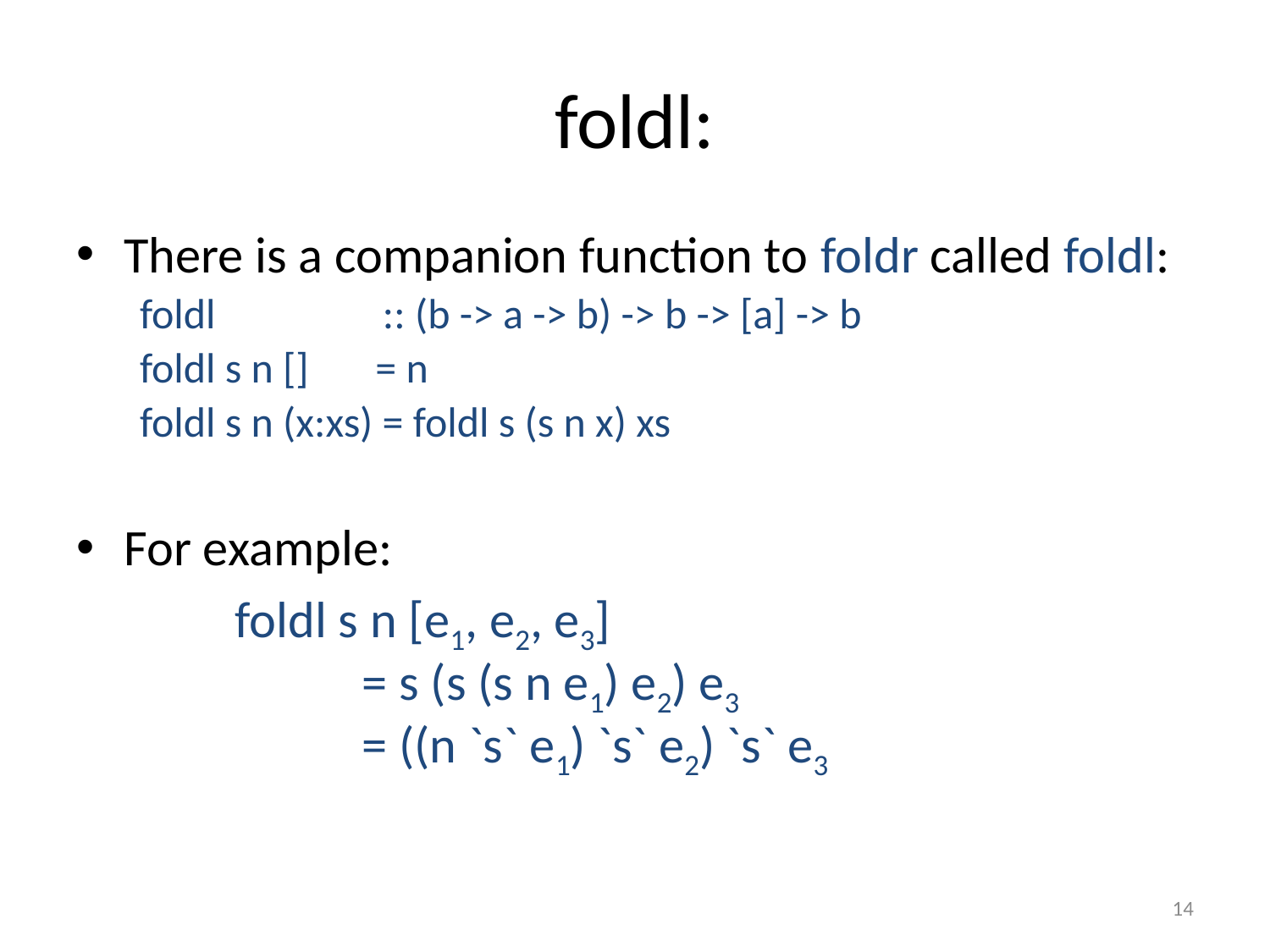

# foldl:
There is a companion function to foldr called foldl:
foldl	        :: (b -> a -> b) -> b -> [a] -> b
foldl s n []       = n
foldl s n (x:xs) = foldl s (s n x) xs

For example:
	foldl s n [e1, e2, e3]
	= s (s (s n e1) e2) e3
	= ((n `s` e1) `s` e2) `s` e3
14